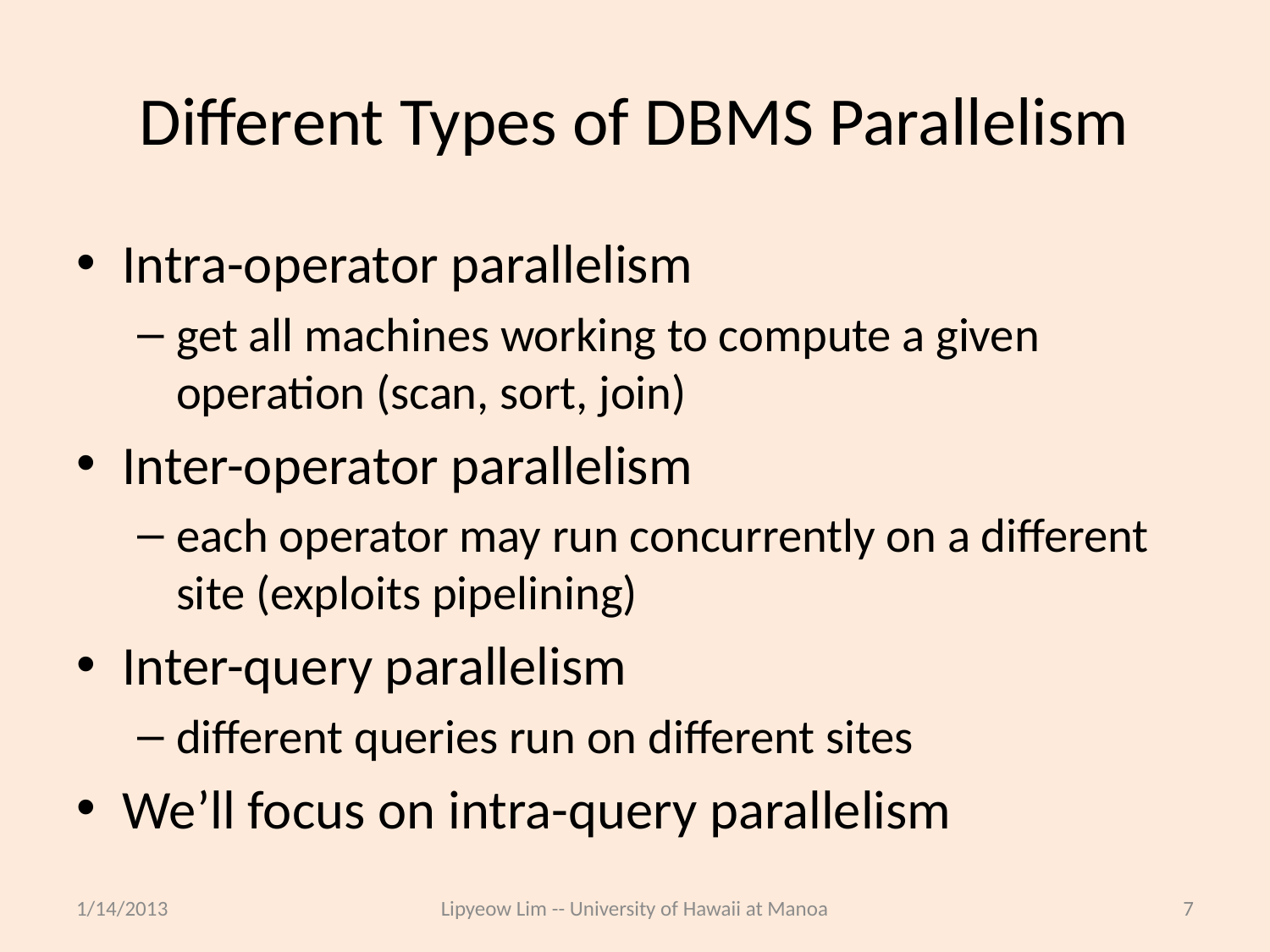

# Different Types of DBMS Parallelism
Intra-operator parallelism
get all machines working to compute a given operation (scan, sort, join)
Inter-operator parallelism
each operator may run concurrently on a different site (exploits pipelining)
Inter-query parallelism
different queries run on different sites
We’ll focus on intra-query parallelism

1/14/2013
Lipyeow Lim -- University of Hawaii at Manoa
7